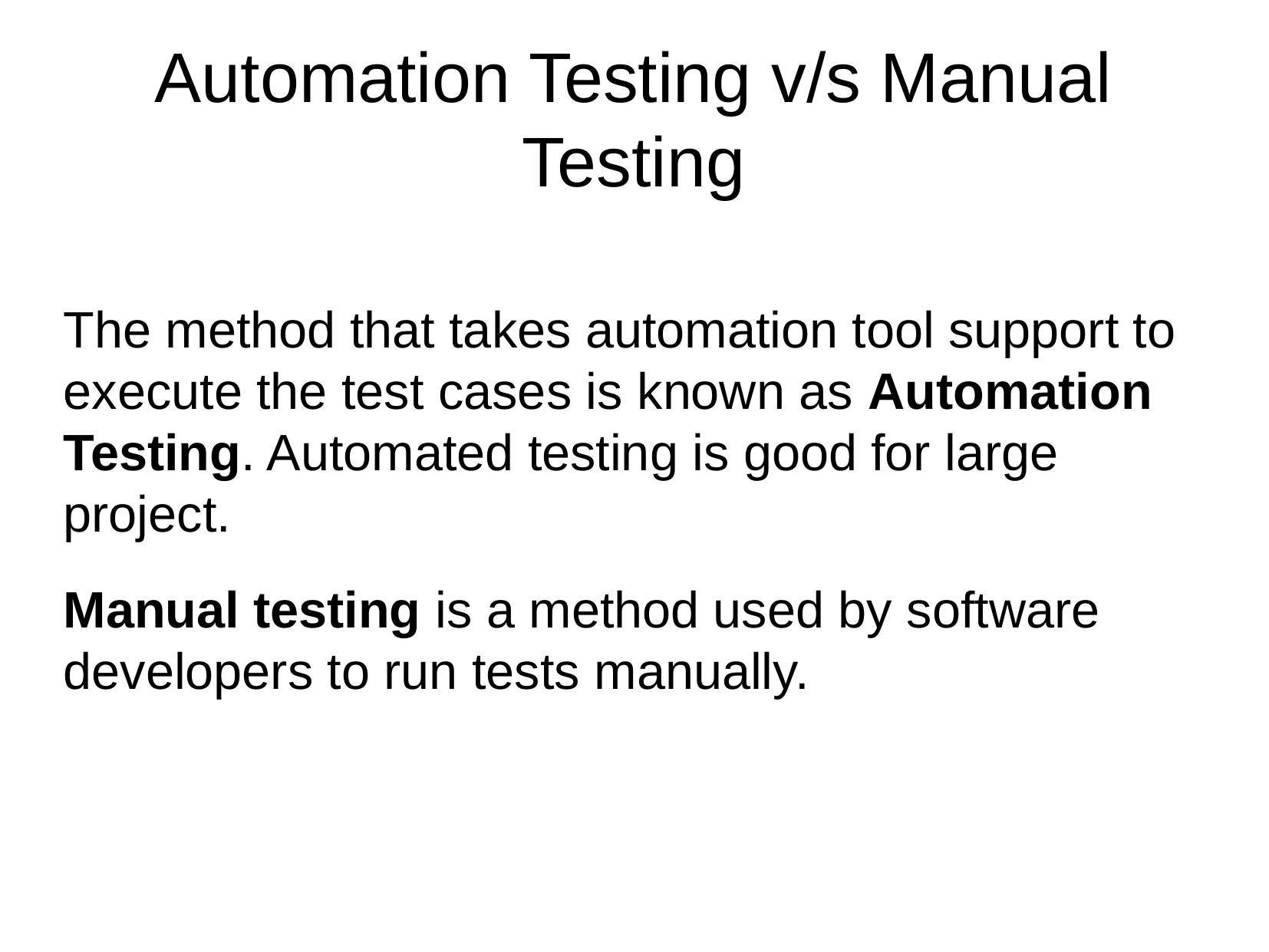

Automation Testing v/s Manual Testing
The method that takes automation tool support to execute the test cases is known as Automation Testing. Automated testing is good for large project.

Manual testing is a method used by software developers to run tests manually.